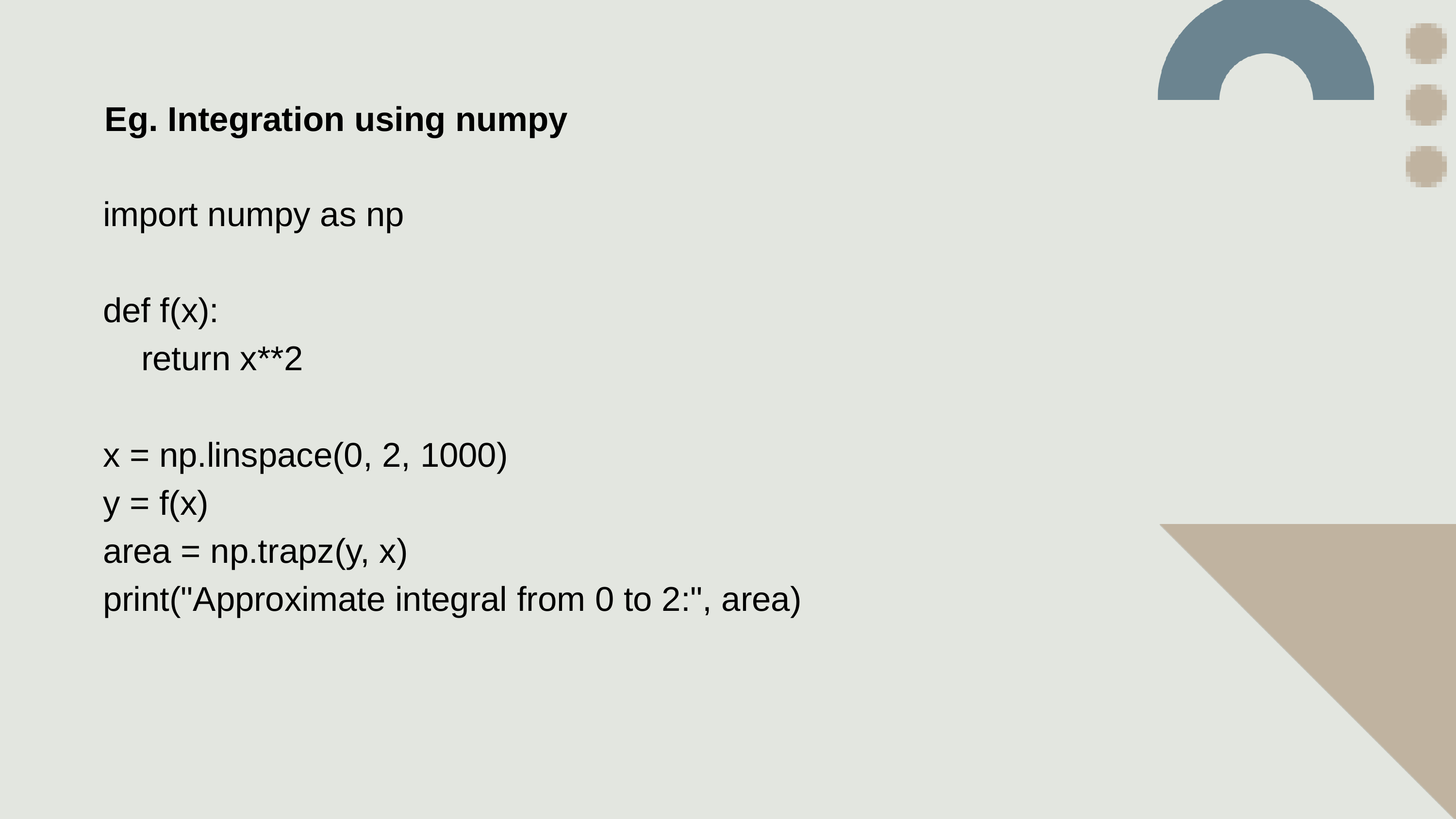

Eg. Integration using numpy
import numpy as np

def f(x):
    return x**2

x = np.linspace(0, 2, 1000)
y = f(x)
area = np.trapz(y, x)
print("Approximate integral from 0 to 2:", area)